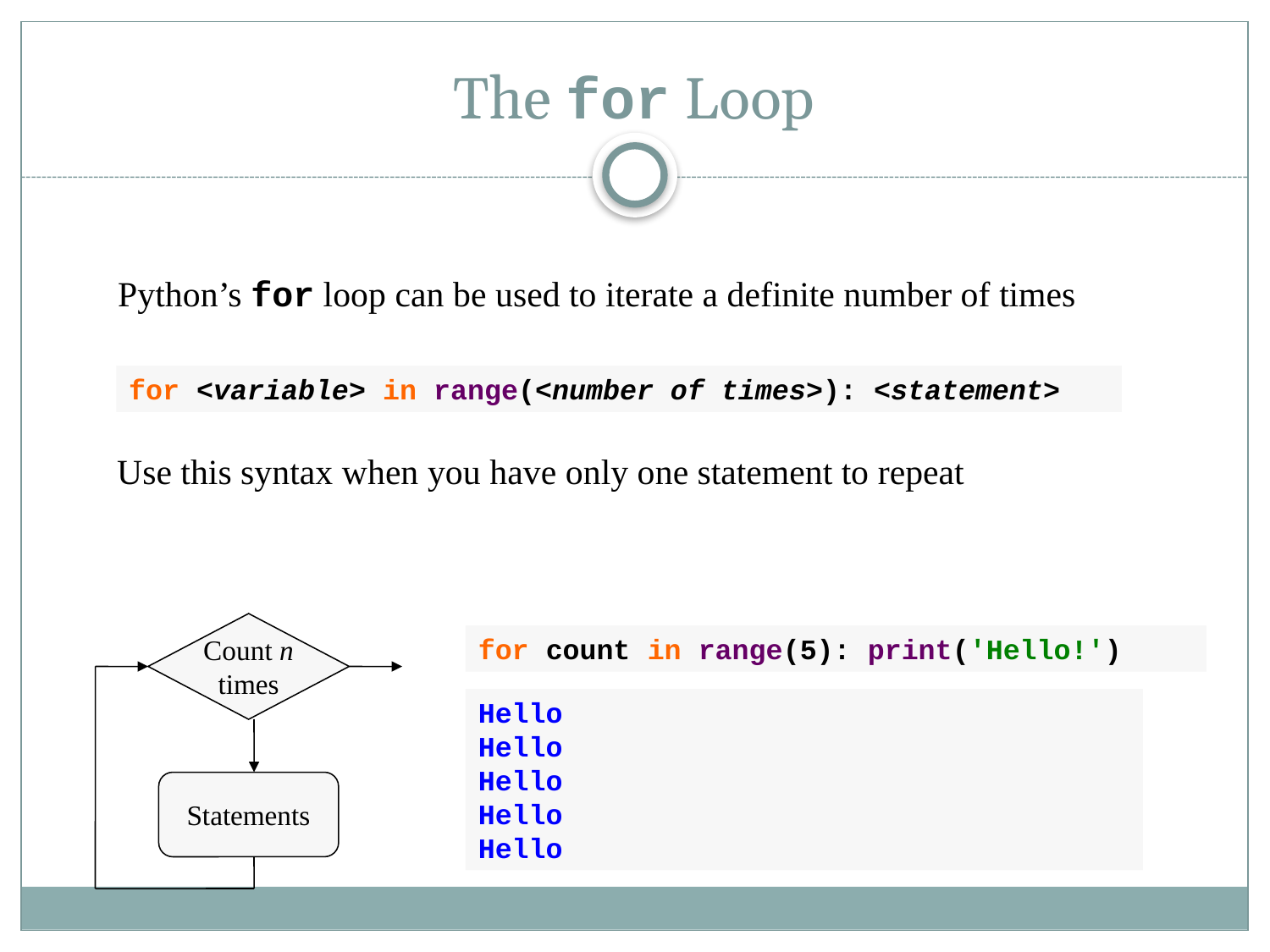

# The for Loop
Python’s for loop can be used to iterate a definite number of times
for <variable> in range(<number of times>): <statement>
Use this syntax when you have only one statement to repeat
Count n
times
for count in range(5): print('Hello!')

Hello
Hello
Hello
Hello
Hello

Statements